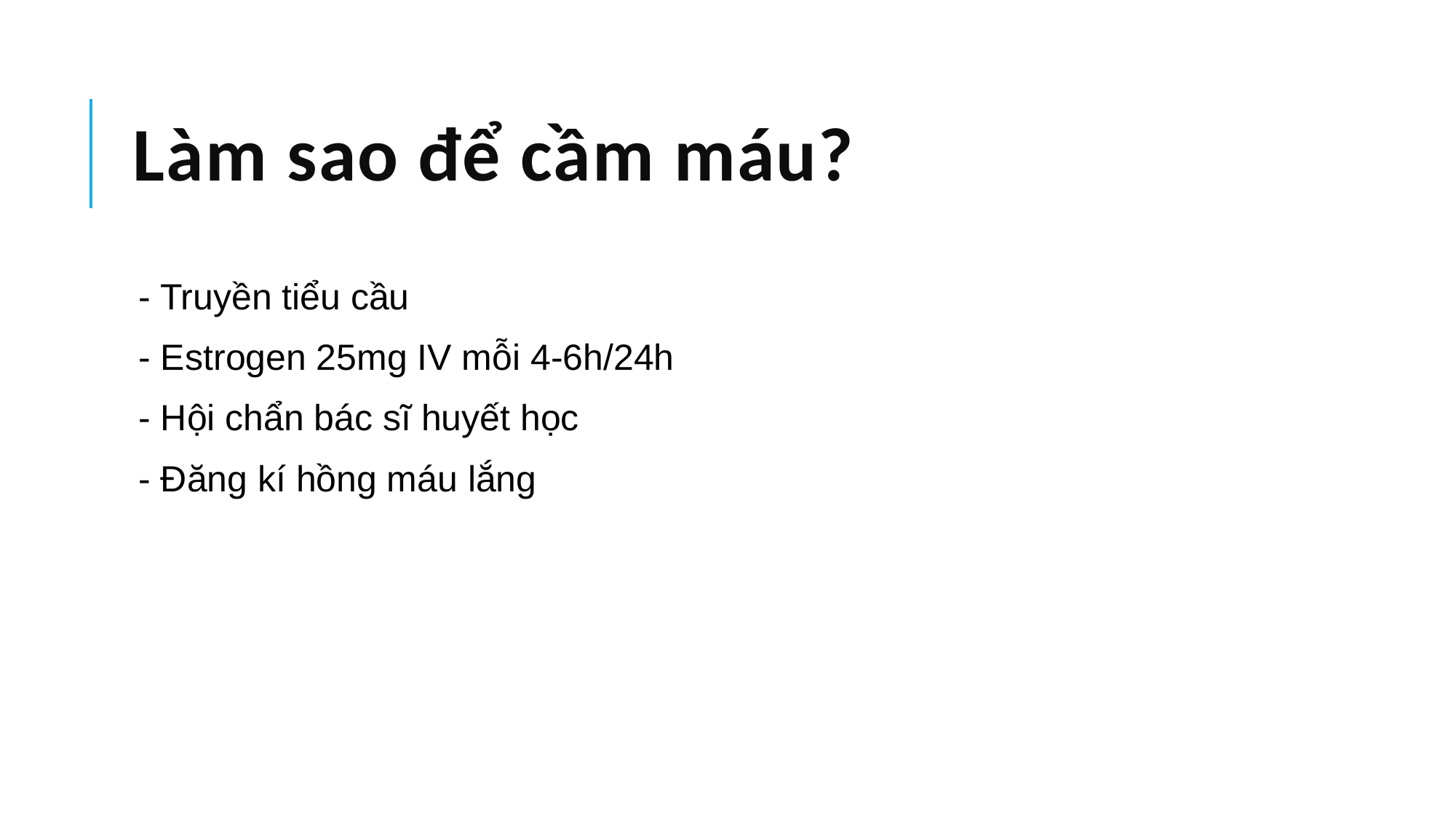

# Làm sao để cầm máu?
- Truyền tiểu cầu
- Estrogen 25mg IV mỗi 4-6h/24h
- Hội chẩn bác sĩ huyết học
- Đăng kí hồng máu lắng